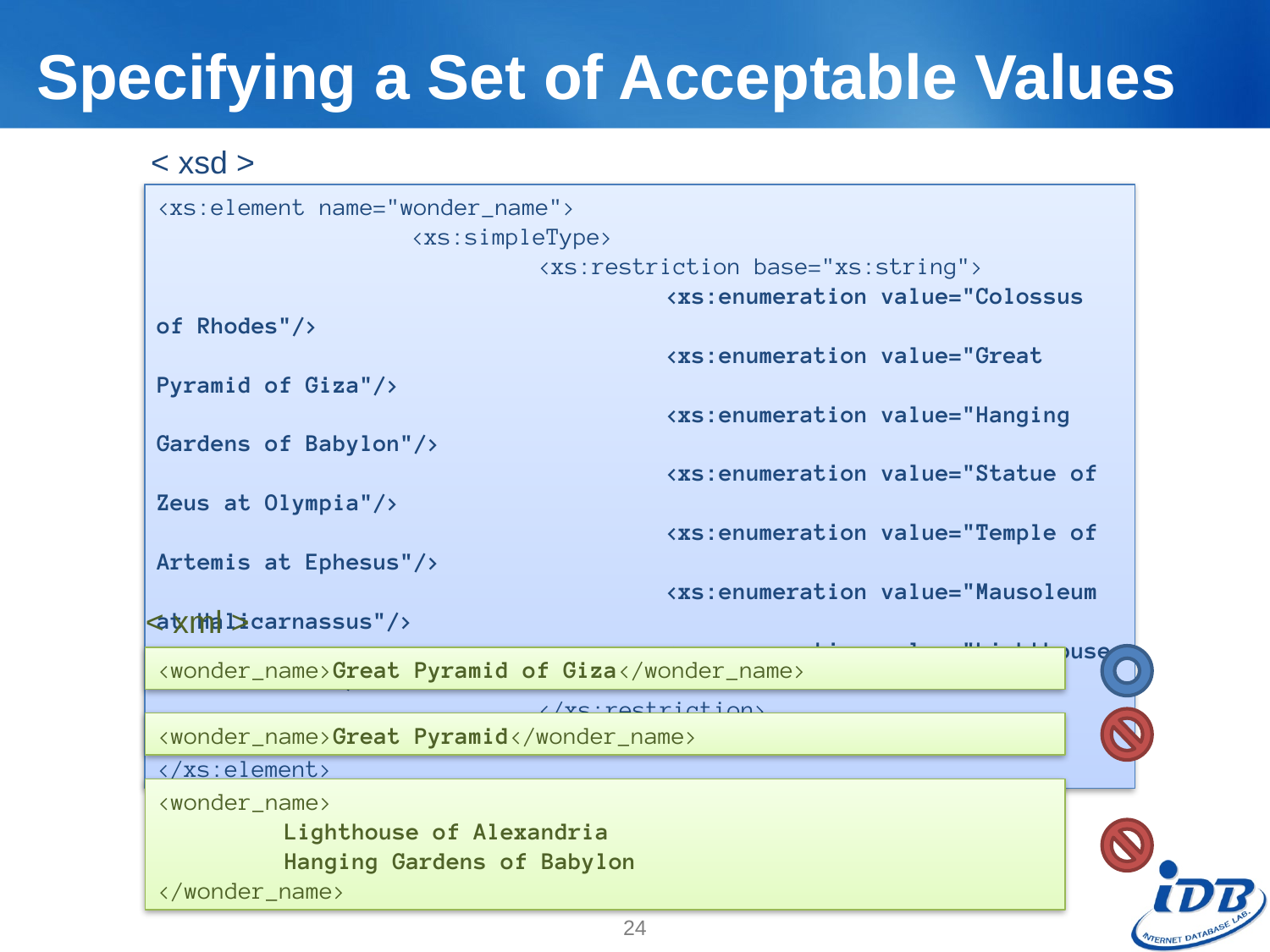

# Specifying a Set of Acceptable Values
< xsd >
<xs:element name="wonder_name">
		<xs:simpleType>
			<xs:restriction base="xs:string">
				<xs:enumeration value="Colossus of Rhodes"/>
				<xs:enumeration value="Great Pyramid of Giza"/>
				<xs:enumeration value="Hanging Gardens of Babylon"/>
				<xs:enumeration value="Statue of Zeus at Olympia"/>
				<xs:enumeration value="Temple of Artemis at Ephesus"/>
				<xs:enumeration value="Mausoleum at Halicarnassus"/>
				<xs:enumeration value="Lighthouse of Alexandria"/>
			</xs:restriction>
		</xs:simpleType>
</xs:element>
< xml >

<wonder_name>Great Pyramid of Giza</wonder_name>

<wonder_name>Great Pyramid</wonder_name>
<wonder_name>
	Lighthouse of Alexandria
	Hanging Gardens of Babylon
</wonder_name>

24